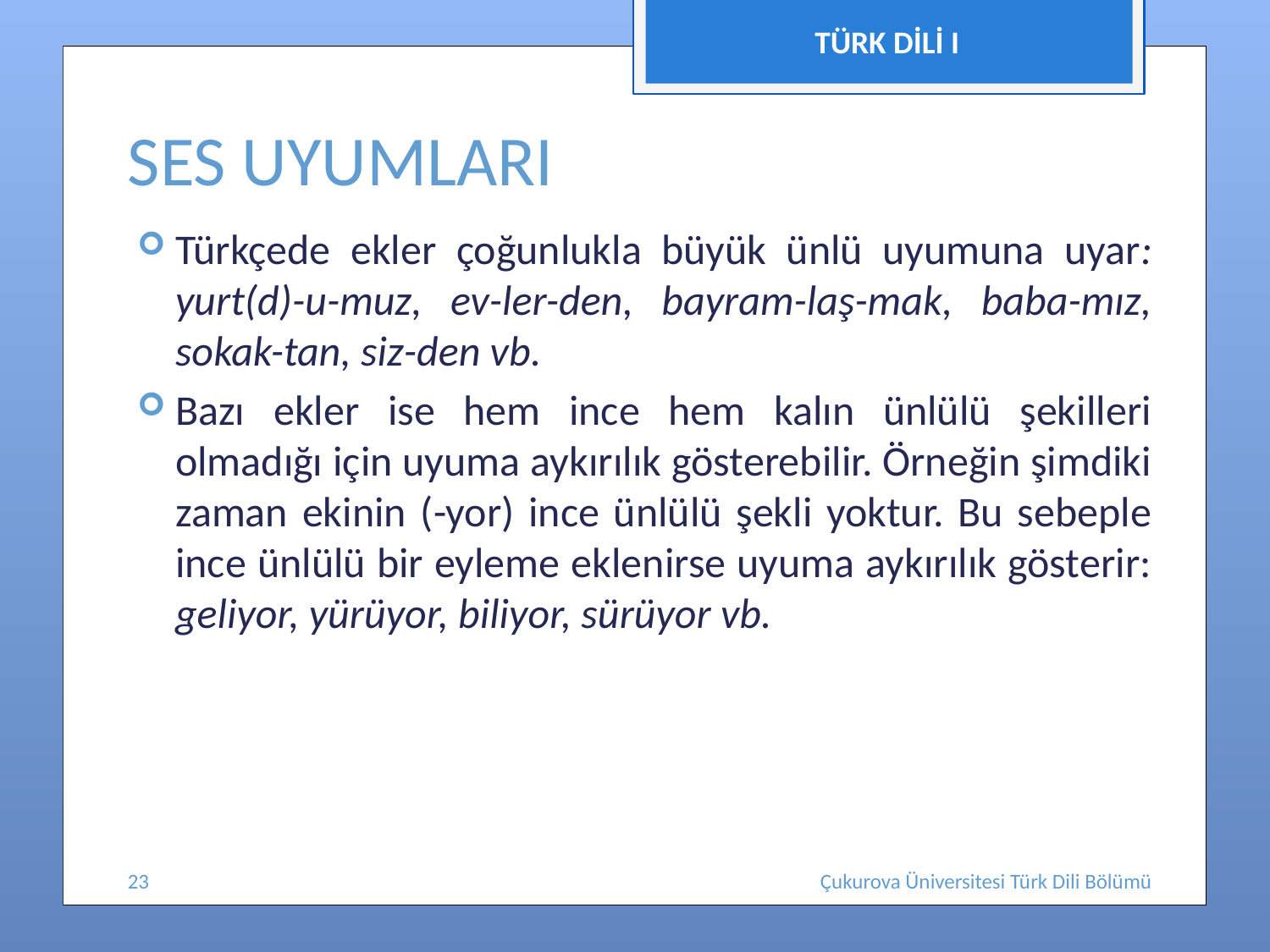

TÜRK DİLİ I
# SES UYUMLARI
Türkçede ekler çoğunlukla büyük ünlü uyumuna uyar: yurt(d)-u-muz, ev-ler-den, bayram-laş-mak, baba-mız, sokak-tan, siz-den vb.
Bazı ekler ise hem ince hem kalın ünlülü şekilleri olmadığı için uyuma aykırılık gösterebilir. Örneğin şimdiki zaman ekinin (-yor) ince ünlülü şekli yoktur. Bu sebeple ince ünlülü bir eyleme eklenirse uyuma aykırılık gösterir: geliyor, yürüyor, biliyor, sürüyor vb.

23
Çukurova Üniversitesi Türk Dili Bölümü